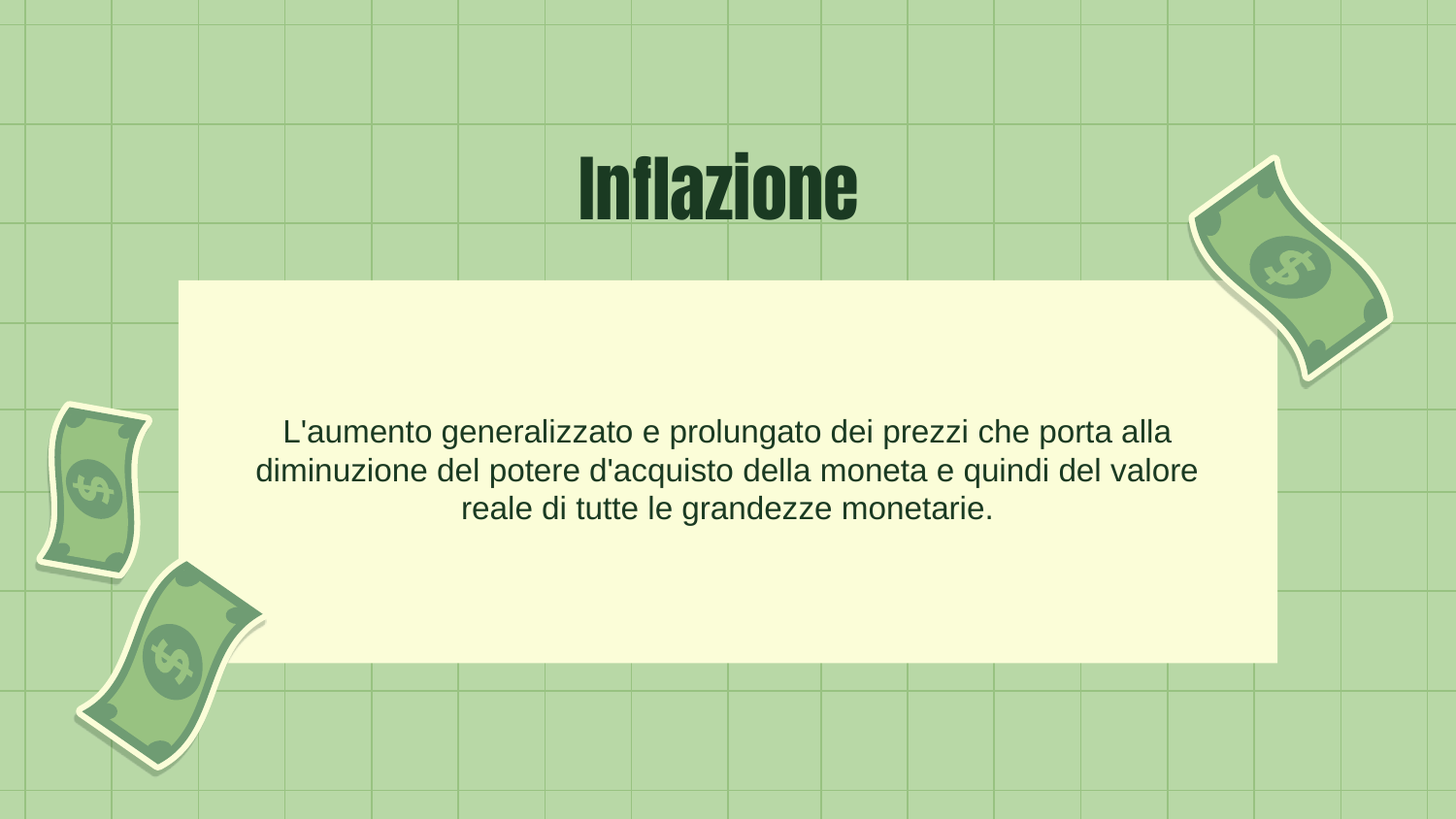

# Inflazione

L'aumento generalizzato e prolungato dei prezzi che porta alla diminuzione del potere d'acquisto della moneta e quindi del valore reale di tutte le grandezze monetarie.